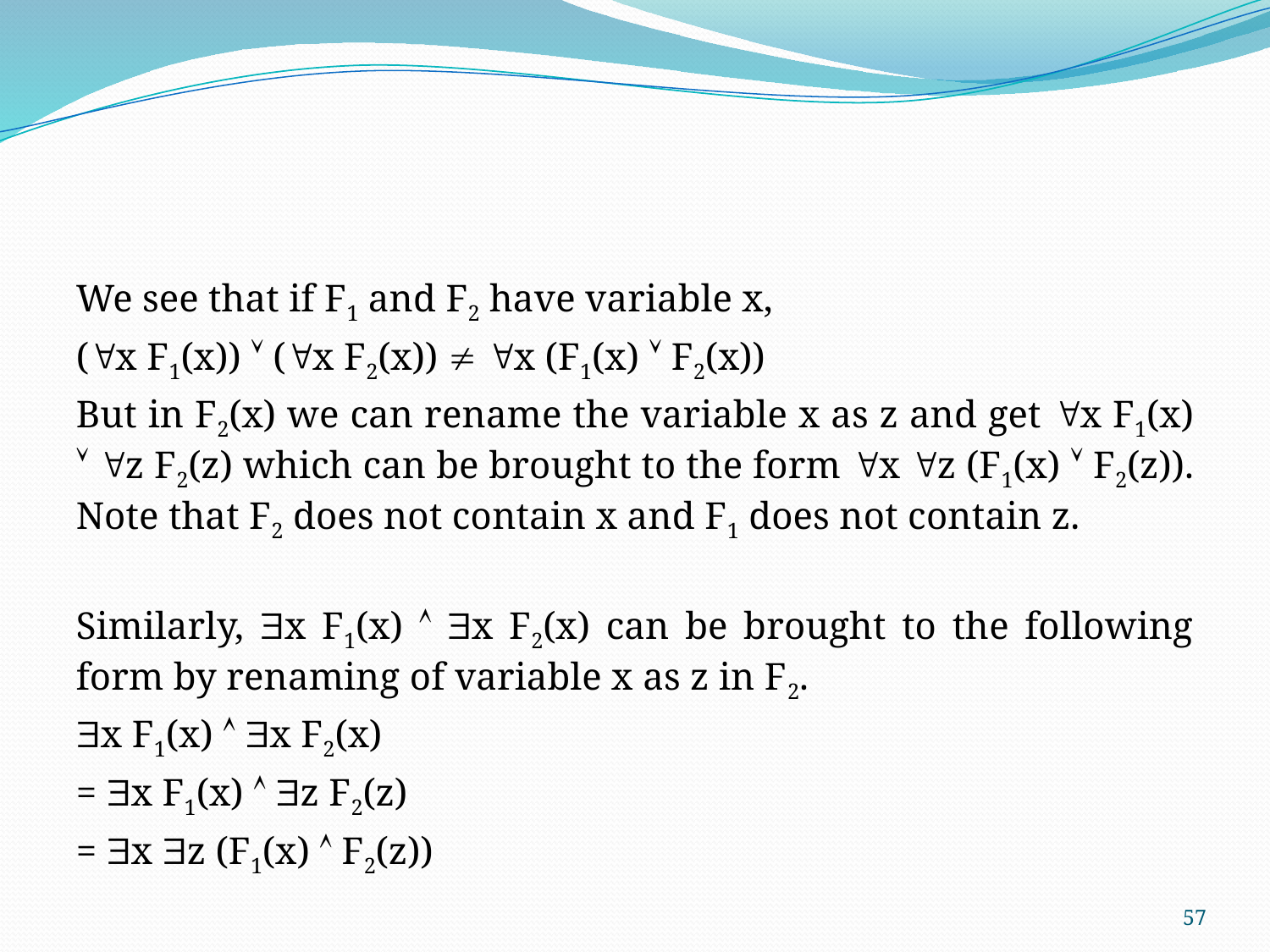

We see that if F1 and F2 have variable x,
(∀x F1(x)) ∨ (∀x F2(x)) ≠ ∀x (F1(x) ∨ F2(x))
But in F2(x) we can rename the variable x as z and get ∀x F1(x) ∨ ∀z F2(z) which can be brought to the form ∀x ∀z (F1(x) ∨ F2(z)). Note that F2 does not contain x and F1 does not contain z.

Similarly, ∃x F1(x) ∧ ∃x F2(x) can be brought to the following form by renaming of variable x as z in F2.
∃x F1(x) ∧ ∃x F2(x)
= ∃x F1(x) ∧ ∃z F2(z)
= ∃x ∃z (F1(x) ∧ F2(z))
57